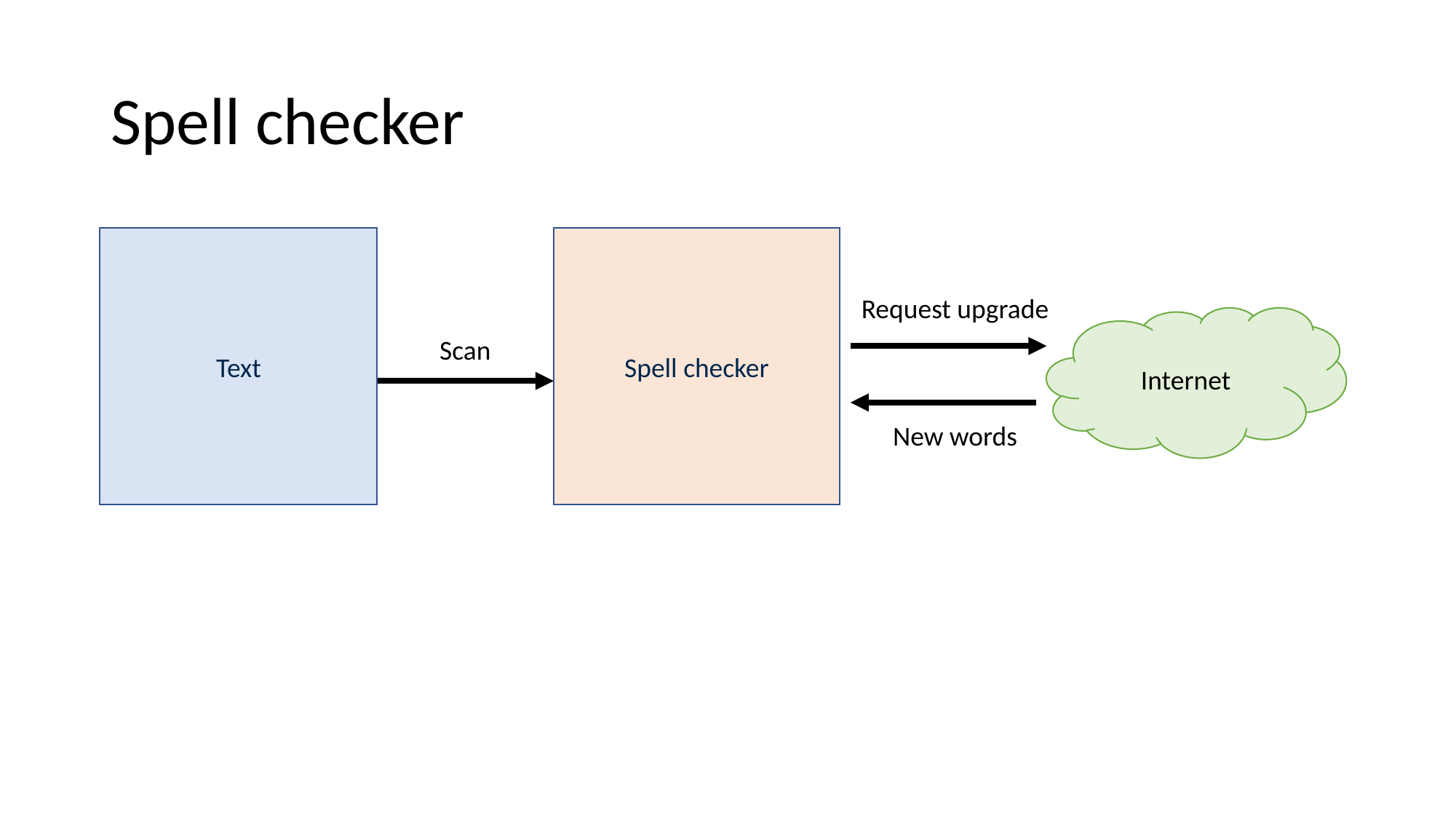

# Spell checker
Text
Spell checker
Request upgrade
Internet
Scan
New words